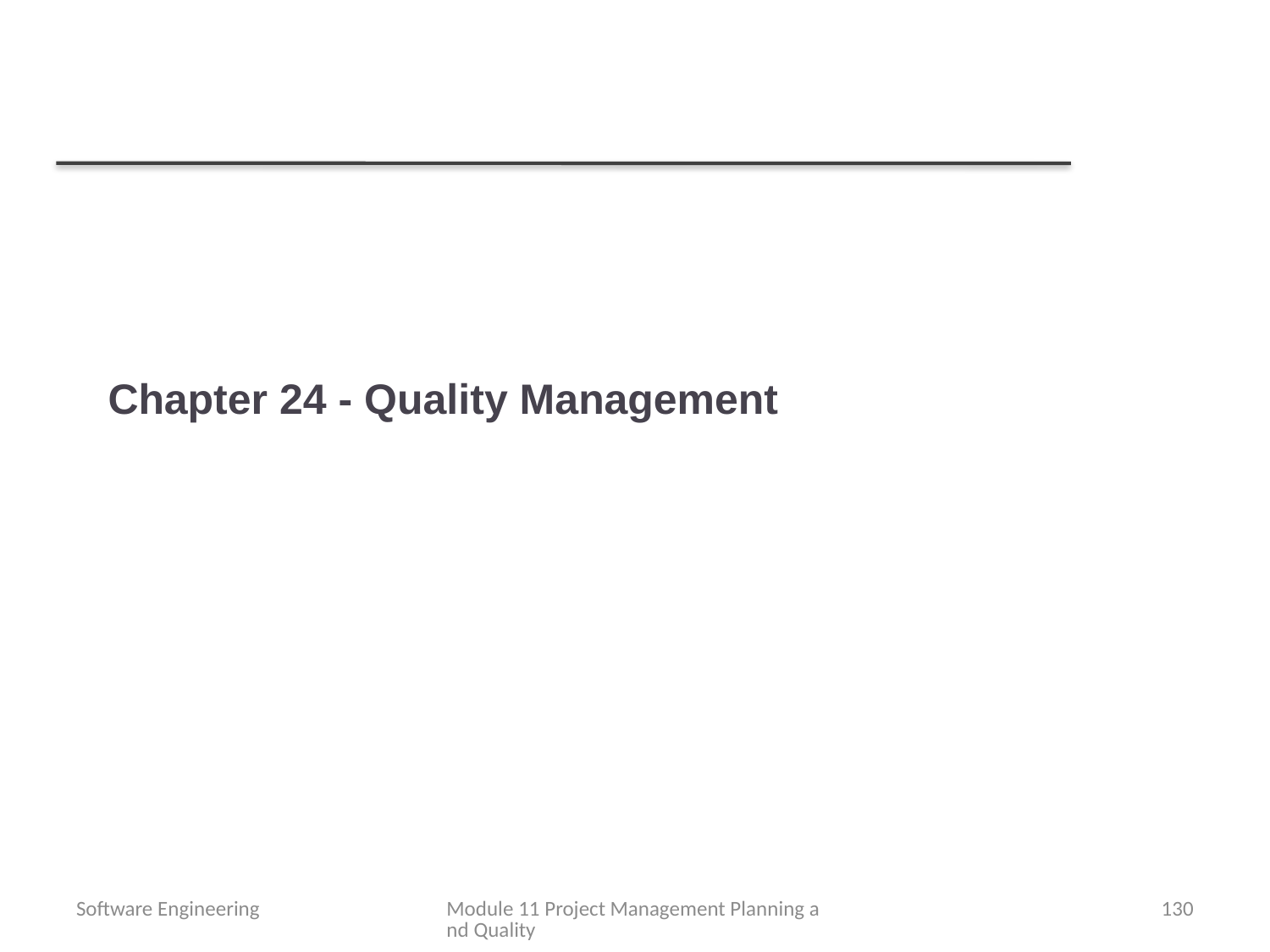

# Chapter 24 - Quality Management

Software Engineering
Module 11 Project Management Planning and Quality
130